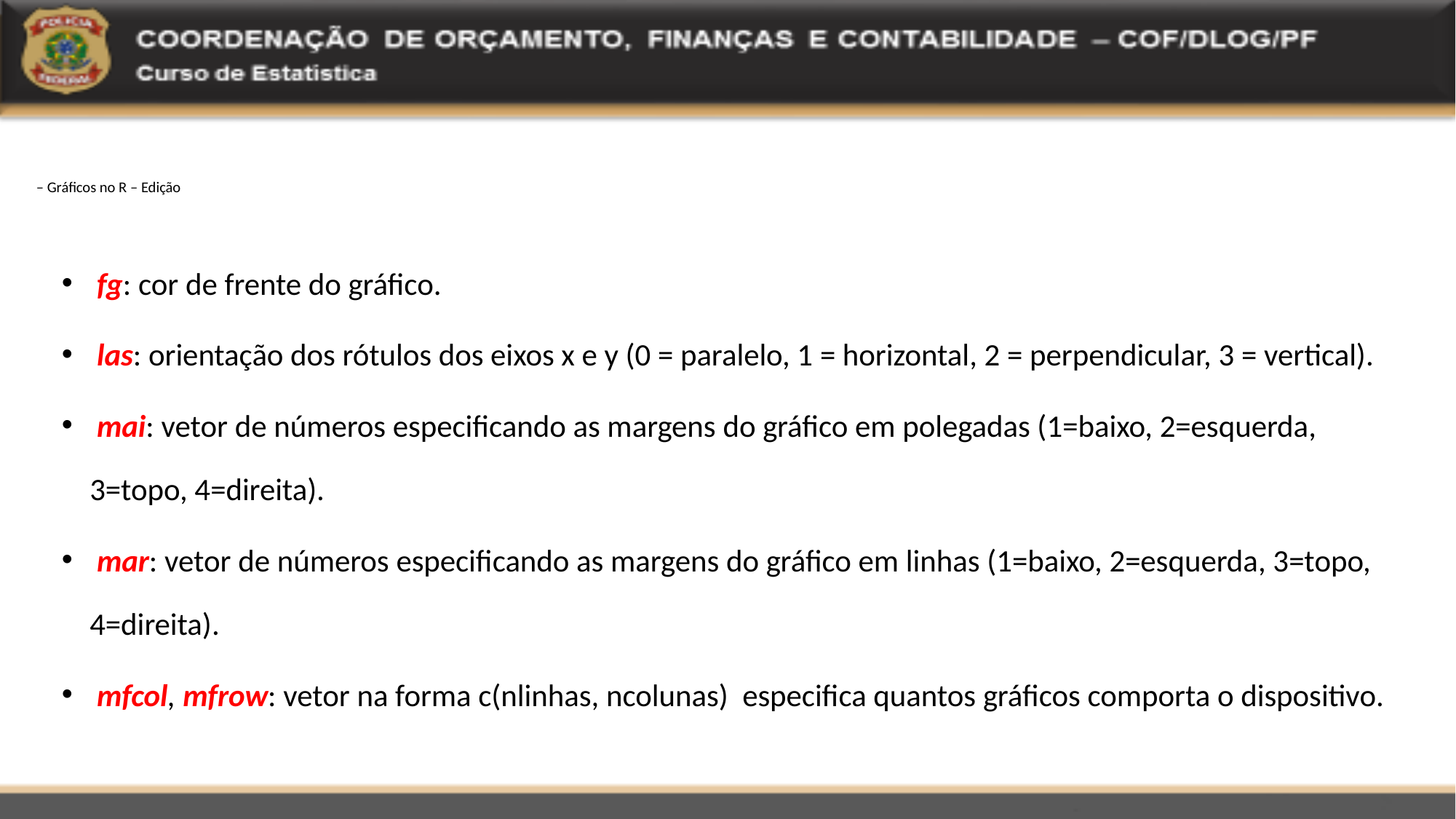

# – Gráficos no R – Edição
 fg: cor de frente do gráfico.
 las: orientação dos rótulos dos eixos x e y (0 = paralelo, 1 = horizontal, 2 = perpendicular, 3 = vertical).
 mai: vetor de números especificando as margens do gráfico em polegadas (1=baixo, 2=esquerda, 3=topo, 4=direita).
 mar: vetor de números especificando as margens do gráfico em linhas (1=baixo, 2=esquerda, 3=topo, 4=direita).
 mfcol, mfrow: vetor na forma c(nlinhas, ncolunas)  especifica quantos gráficos comporta o dispositivo.